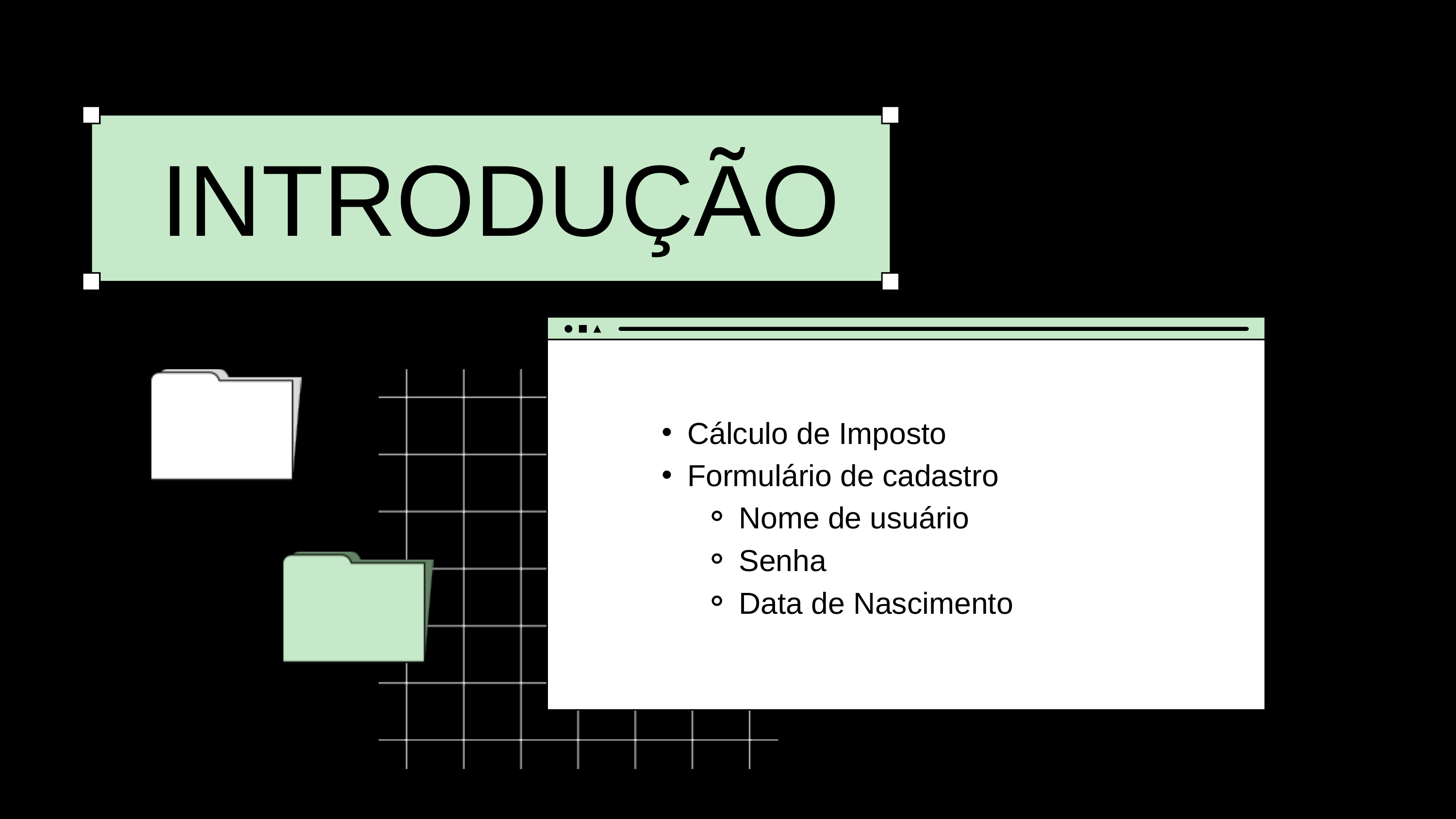

INTRODUÇÃO

Cálculo de Imposto
Formulário de cadastro
Nome de usuário
Senha
Data de Nascimento